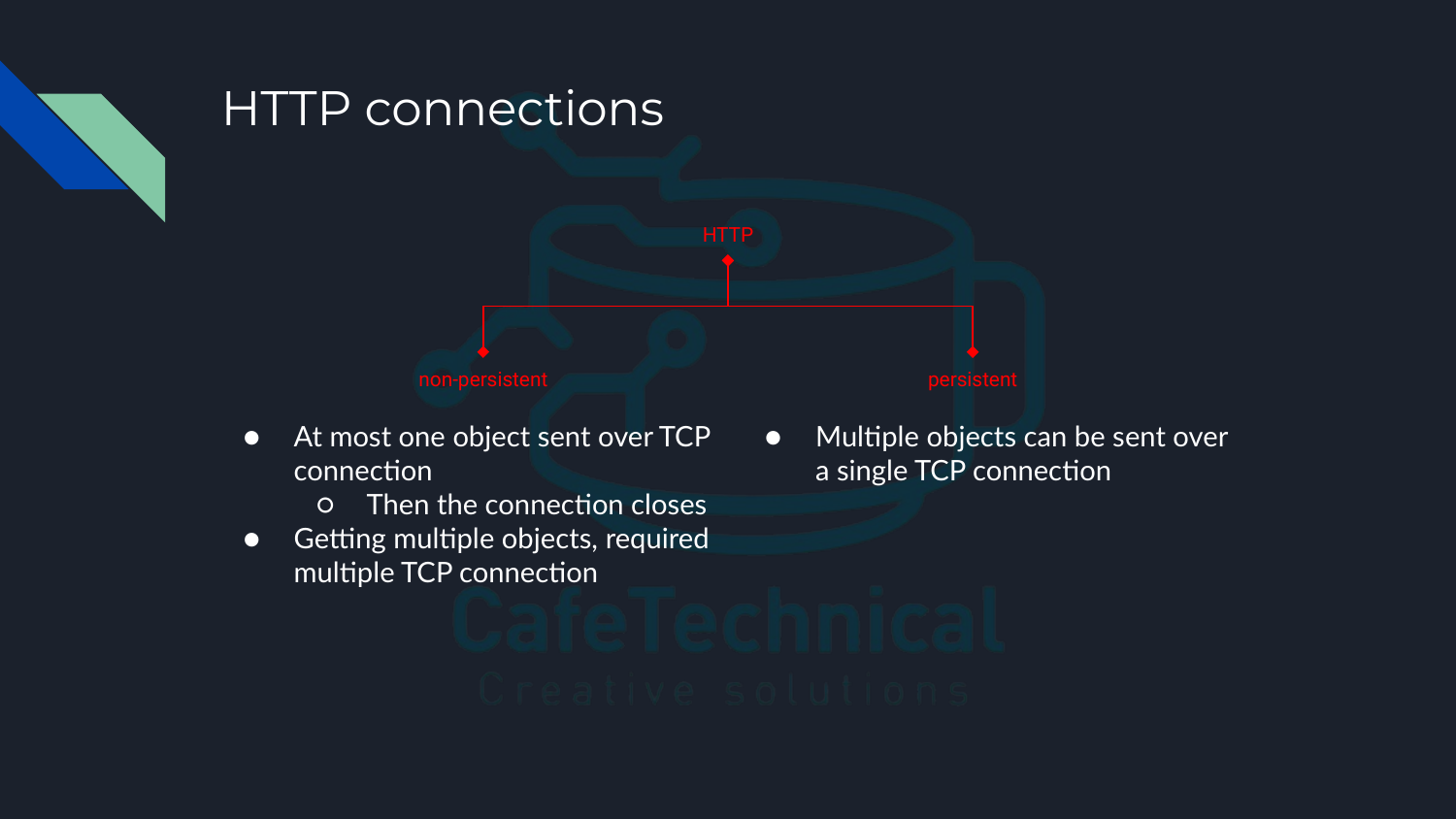

# HTTP connections
HTTP
non-persistent
persistent
At most one object sent over TCP connection
Then the connection closes
Getting multiple objects, required multiple TCP connection
Multiple objects can be sent over a single TCP connection